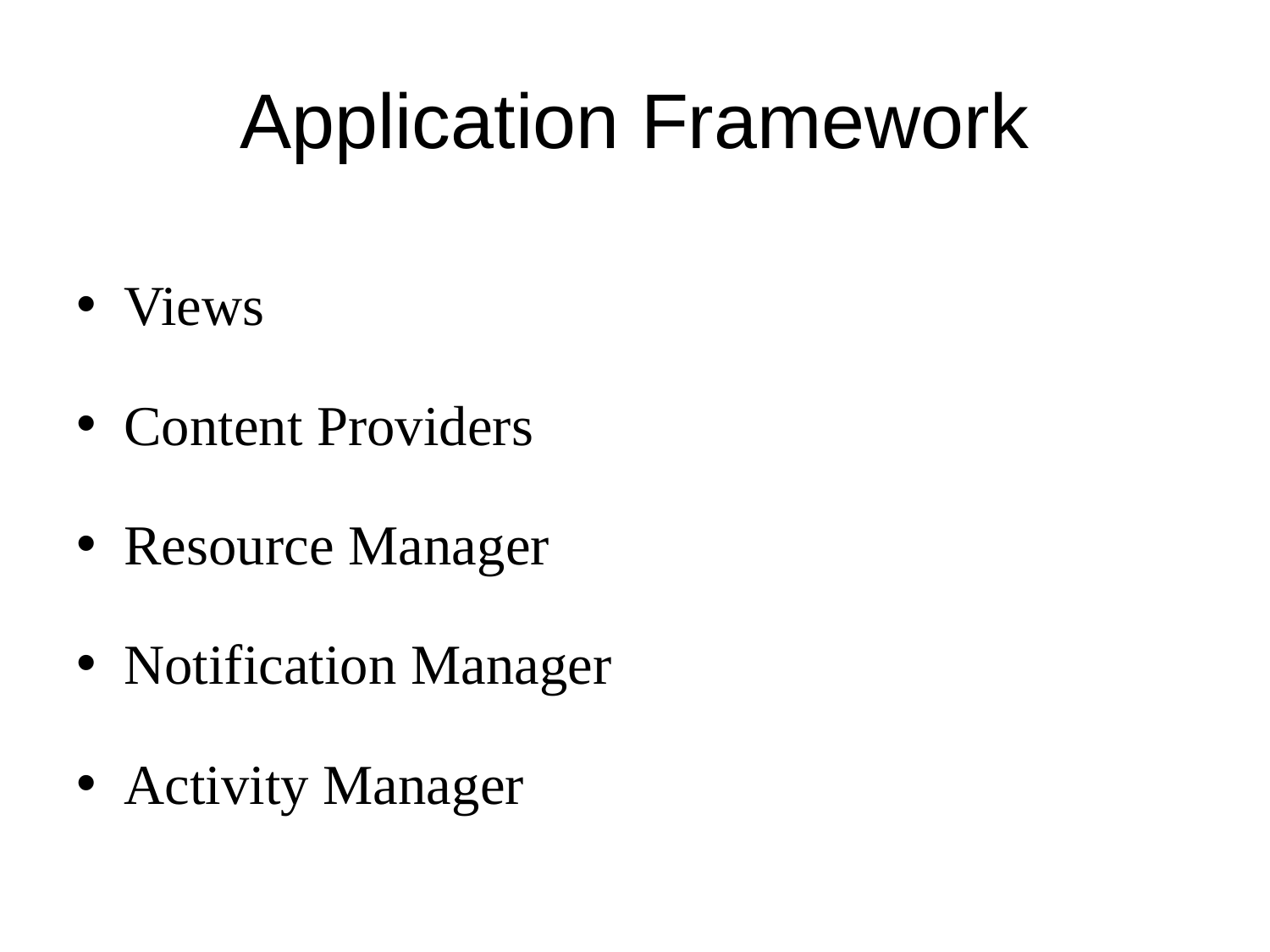

# Application Framework
Views
Content Providers
Resource Manager
Notification Manager
Activity Manager